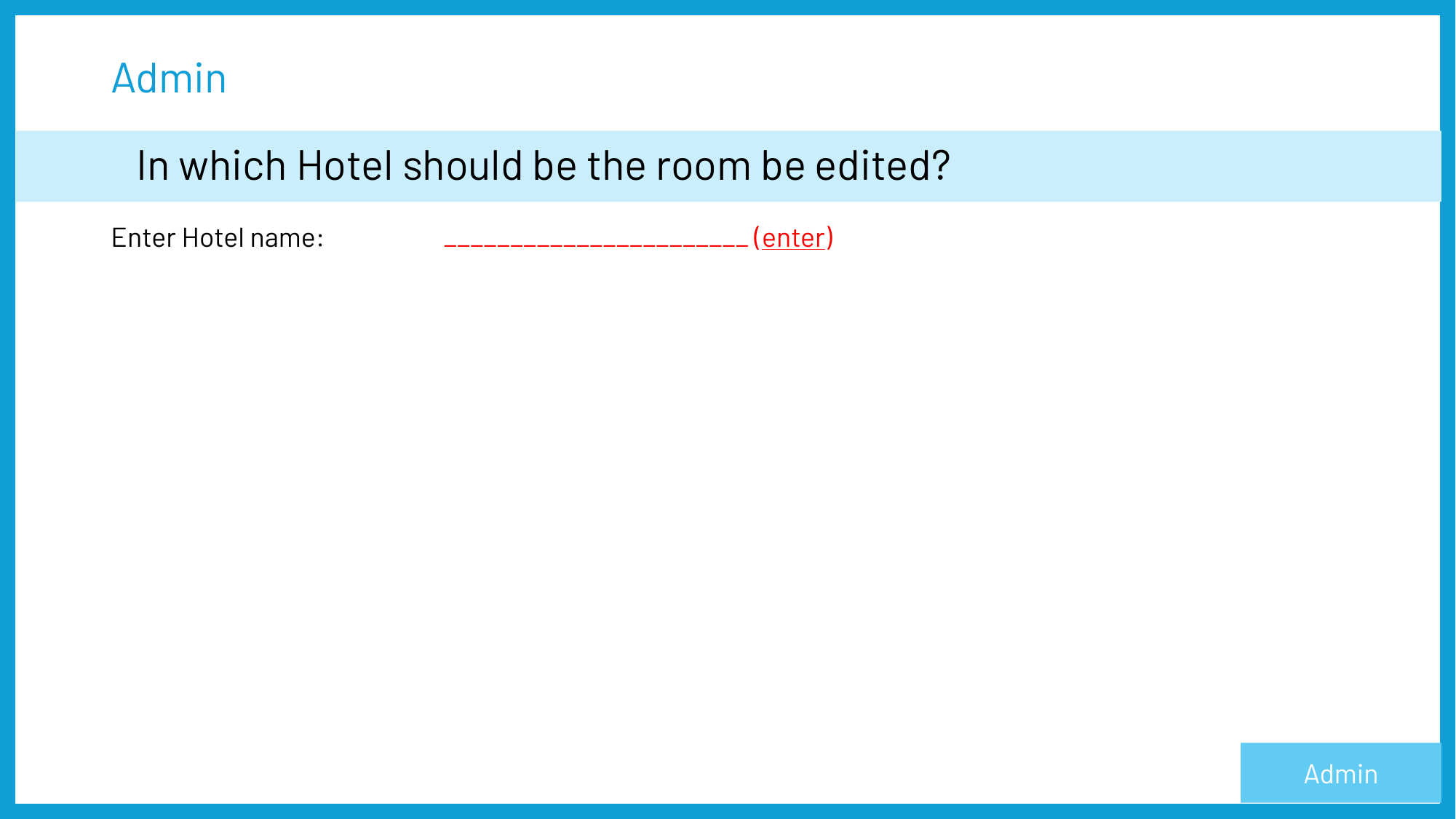

# Admin
	In which Hotel should be the room be edited?
Enter Hotel name: 	 _______________________ (enter)